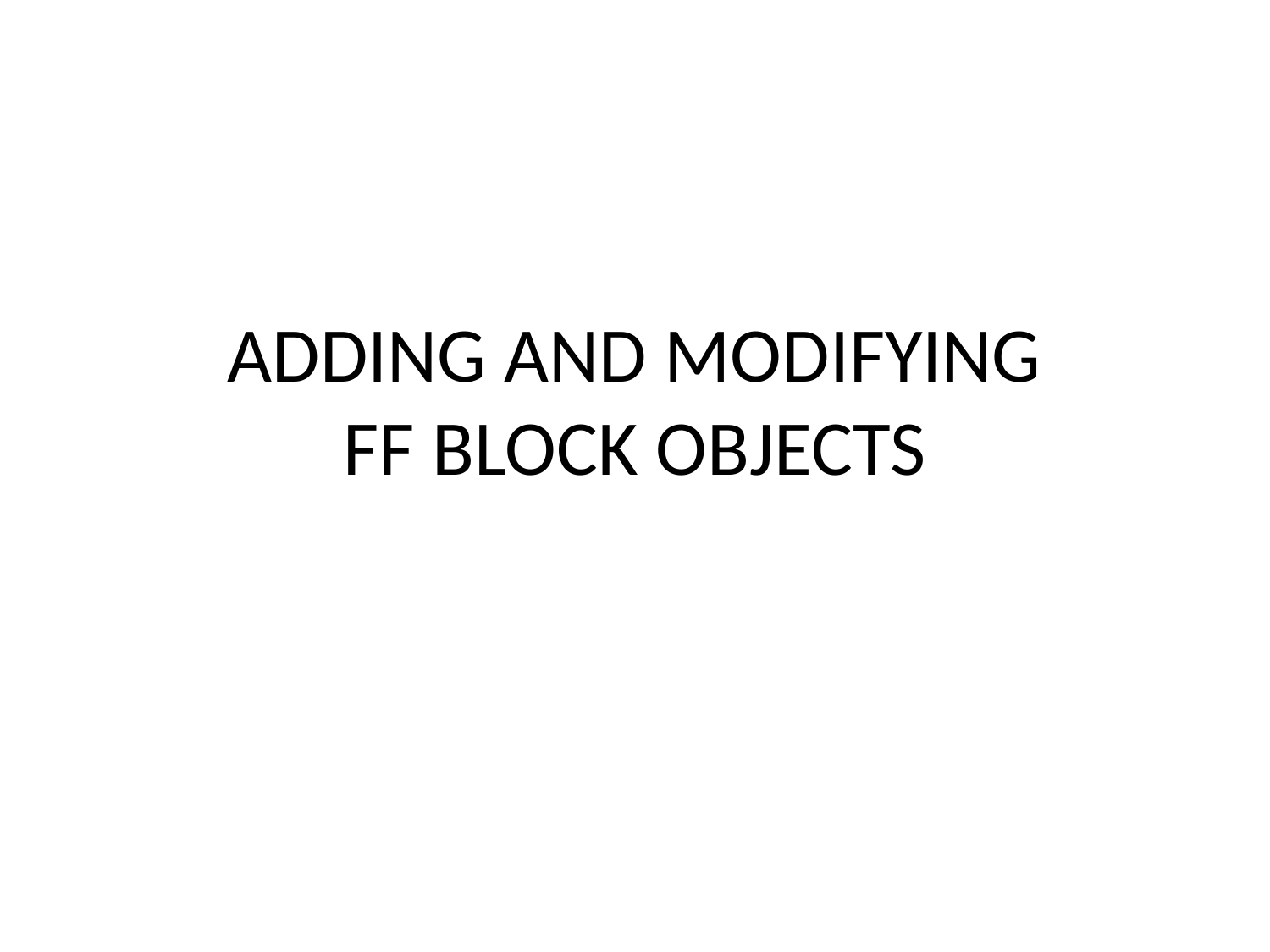

# ADDING AND MODIFYING FF BLOCK OBJECTS